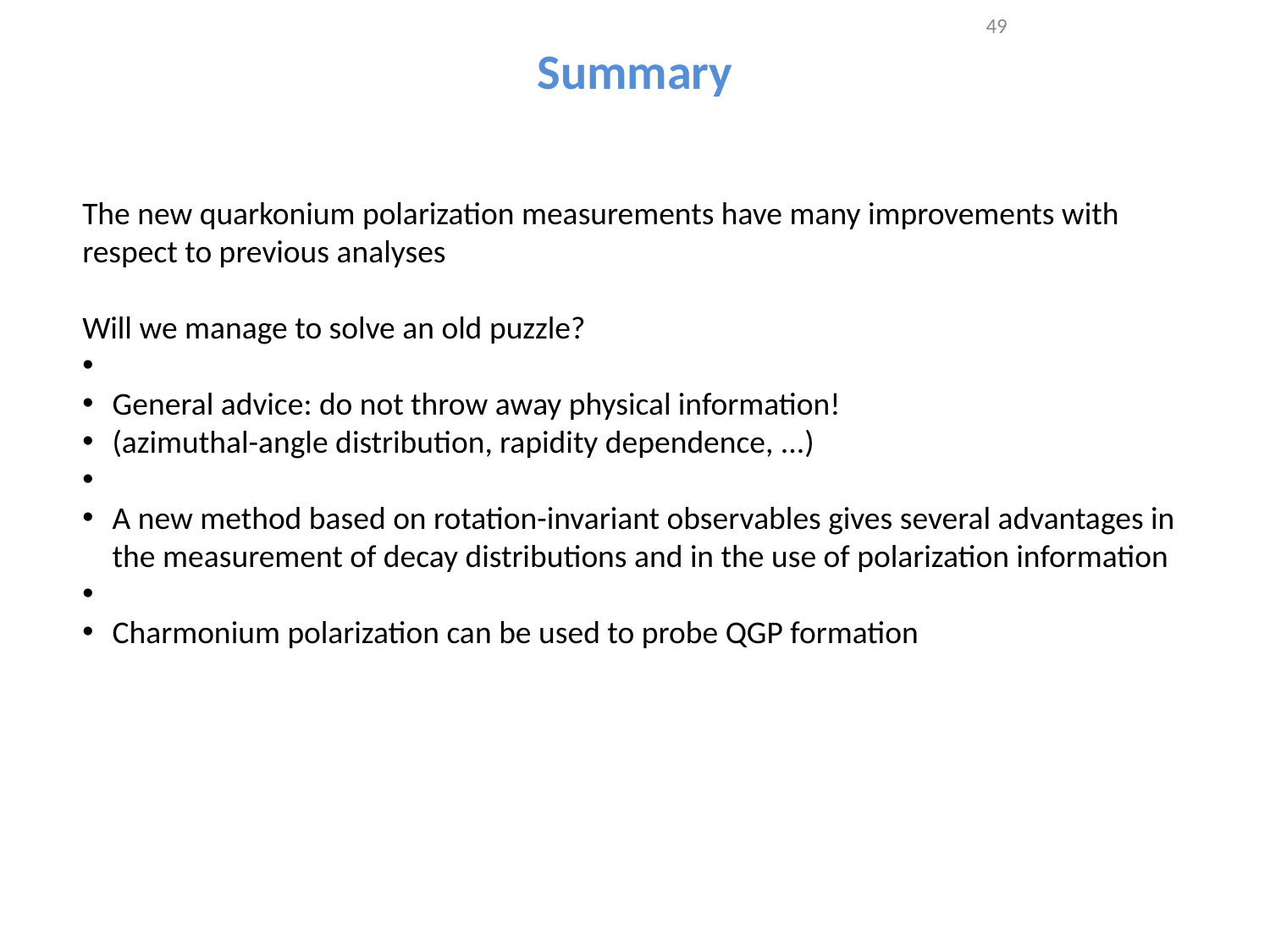

49
Summary
The new quarkonium polarization measurements have many improvements with respect to previous analyses

Will we manage to solve an old puzzle?

General advice: do not throw away physical information!
(azimuthal-angle distribution, rapidity dependence, ...)

A new method based on rotation-invariant observables gives several advantages in the measurement of decay distributions and in the use of polarization information

Charmonium polarization can be used to probe QGP formation